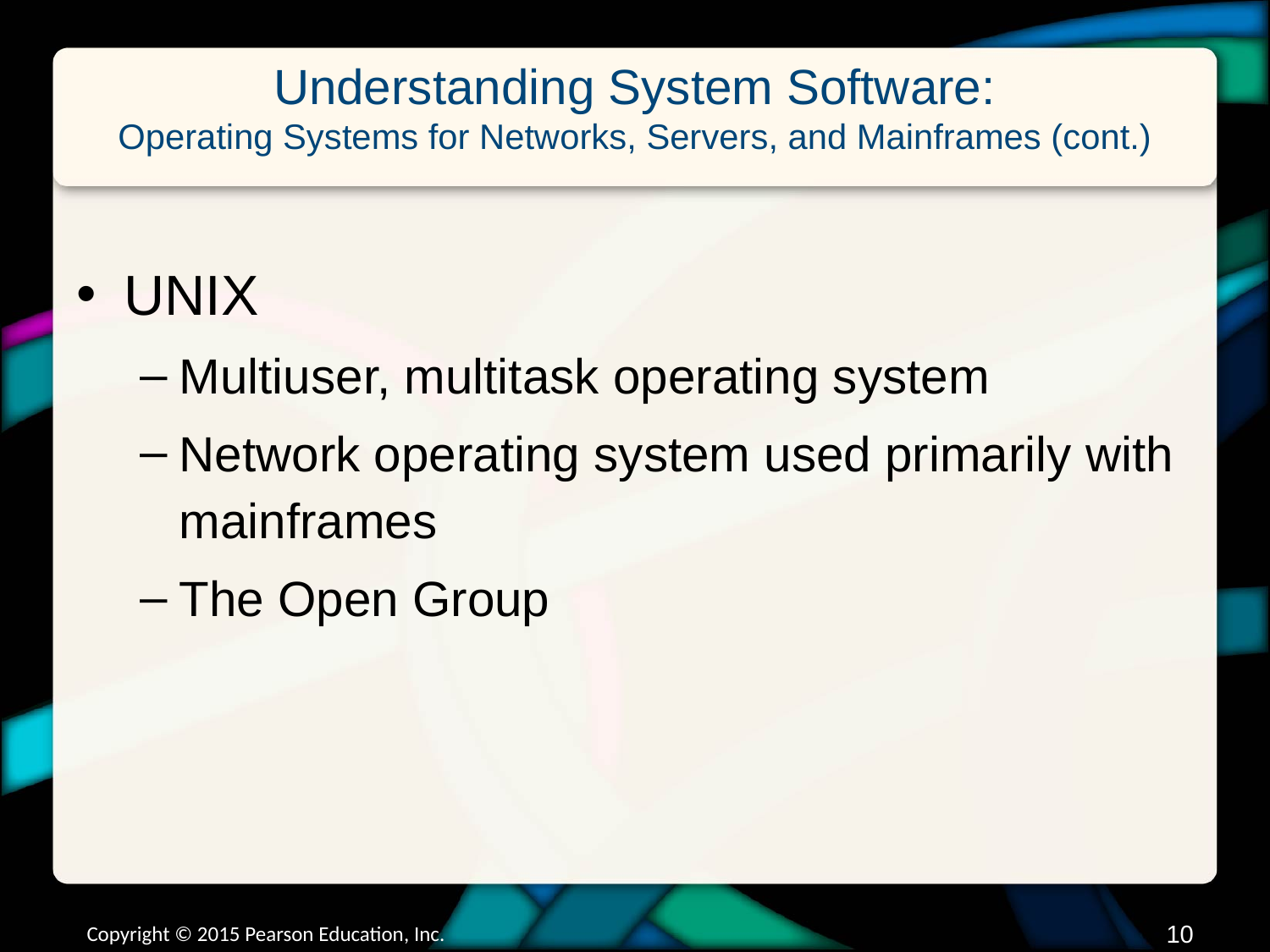

# Understanding System Software: Operating Systems for Networks, Servers, and Mainframes (cont.)
UNIX
Multiuser, multitask operating system
Network operating system used primarily with mainframes
The Open Group
Copyright © 2015 Pearson Education, Inc.
10